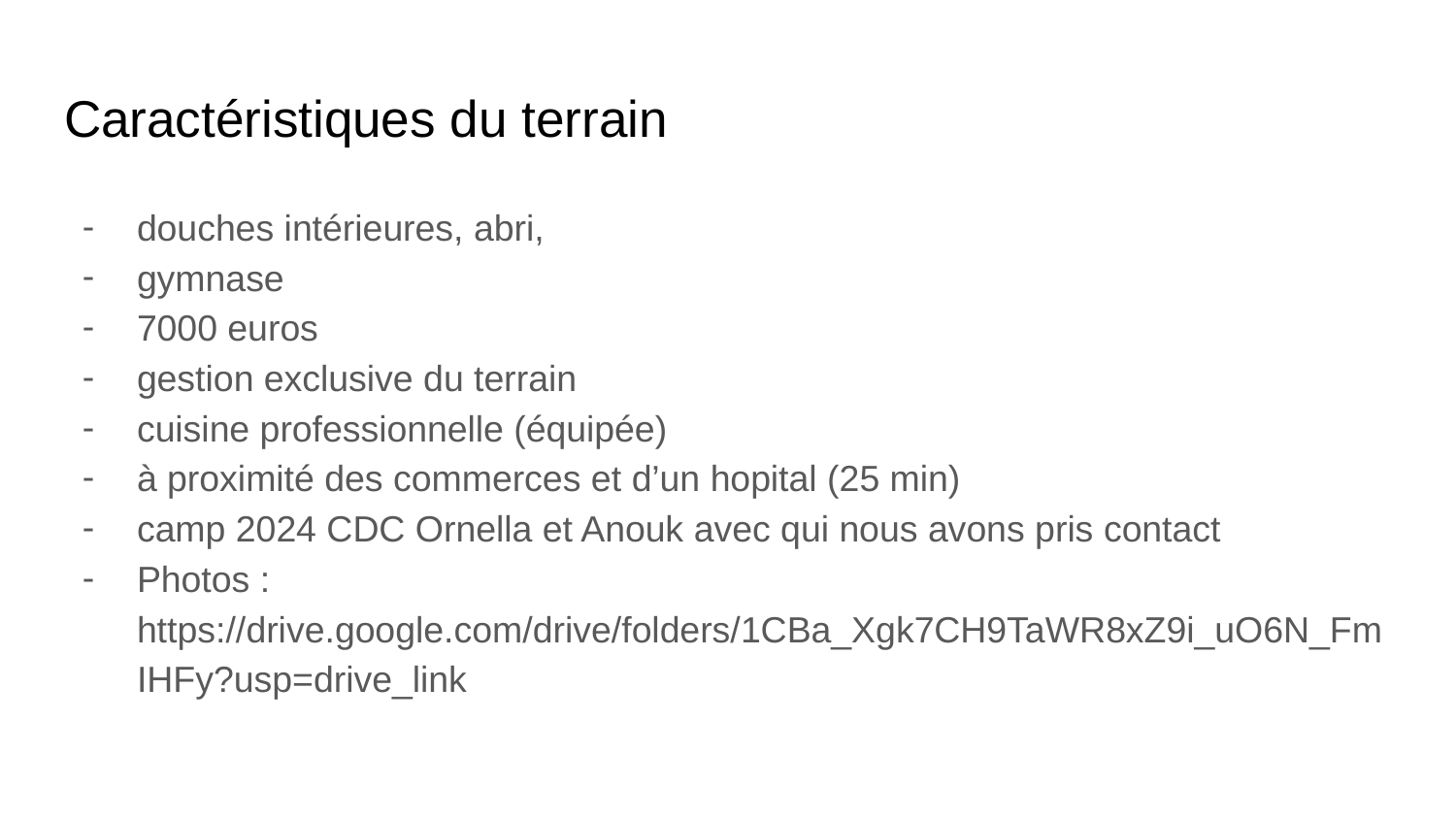

# Caractéristiques du terrain
douches intérieures, abri,
gymnase
7000 euros
gestion exclusive du terrain
cuisine professionnelle (équipée)
à proximité des commerces et d’un hopital (25 min)
camp 2024 CDC Ornella et Anouk avec qui nous avons pris contact
Photos : https://drive.google.com/drive/folders/1CBa_Xgk7CH9TaWR8xZ9i_uO6N_FmIHFy?usp=drive_link